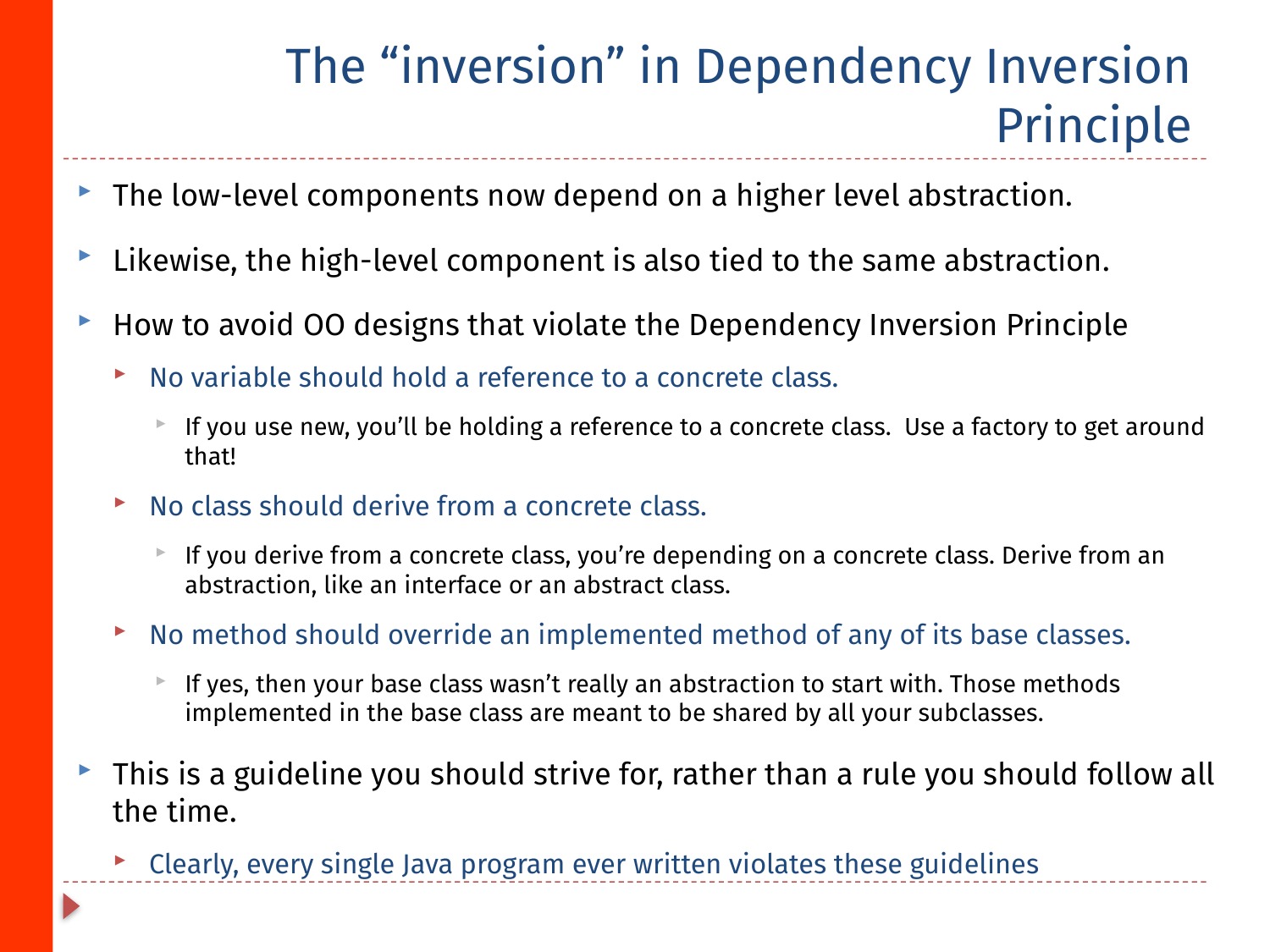

# The “inversion” in Dependency Inversion Principle
The low-level components now depend on a higher level abstraction.
Likewise, the high-level component is also tied to the same abstraction.
How to avoid OO designs that violate the Dependency Inversion Principle
No variable should hold a reference to a concrete class.
If you use new, you’ll be holding a reference to a concrete class.  Use a factory to get around that!
No class should derive from a concrete class.
If you derive from a concrete class, you’re depending on a concrete class. Derive from an abstraction, like an interface or an abstract class.
No method should override an implemented method of any of its base classes.
If yes, then your base class wasn’t really an abstraction to start with. Those methods implemented in the base class are meant to be shared by all your subclasses.
This is a guideline you should strive for, rather than a rule you should follow all the time.
Clearly, every single Java program ever written violates these guidelines